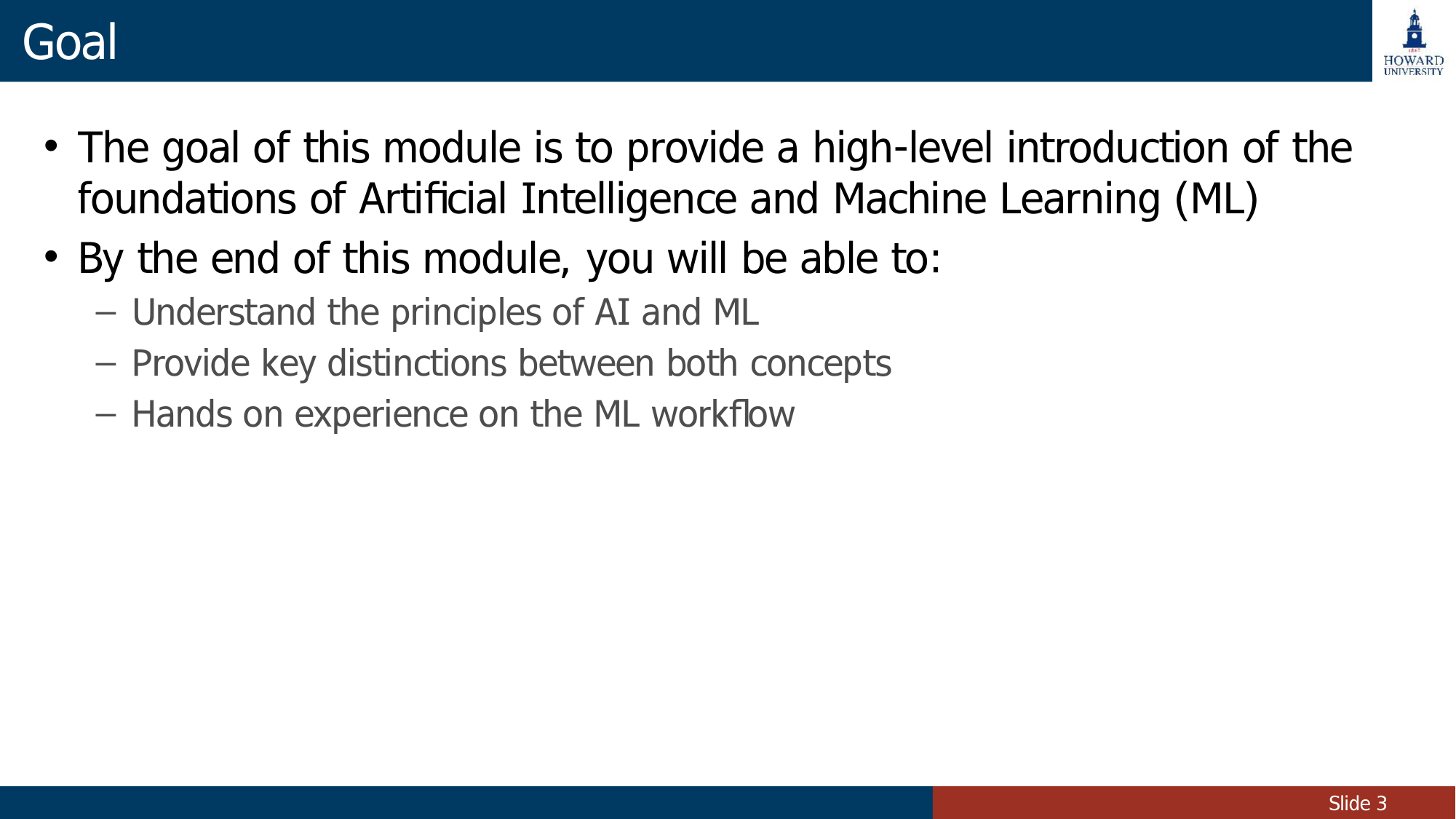

# Goal
The goal of this module is to provide a high-level introduction of the foundations of Artificial Intelligence and Machine Learning (ML)
By the end of this module, you will be able to:
Understand the principles of AI and ML
Provide key distinctions between both concepts
Hands on experience on the ML workflow